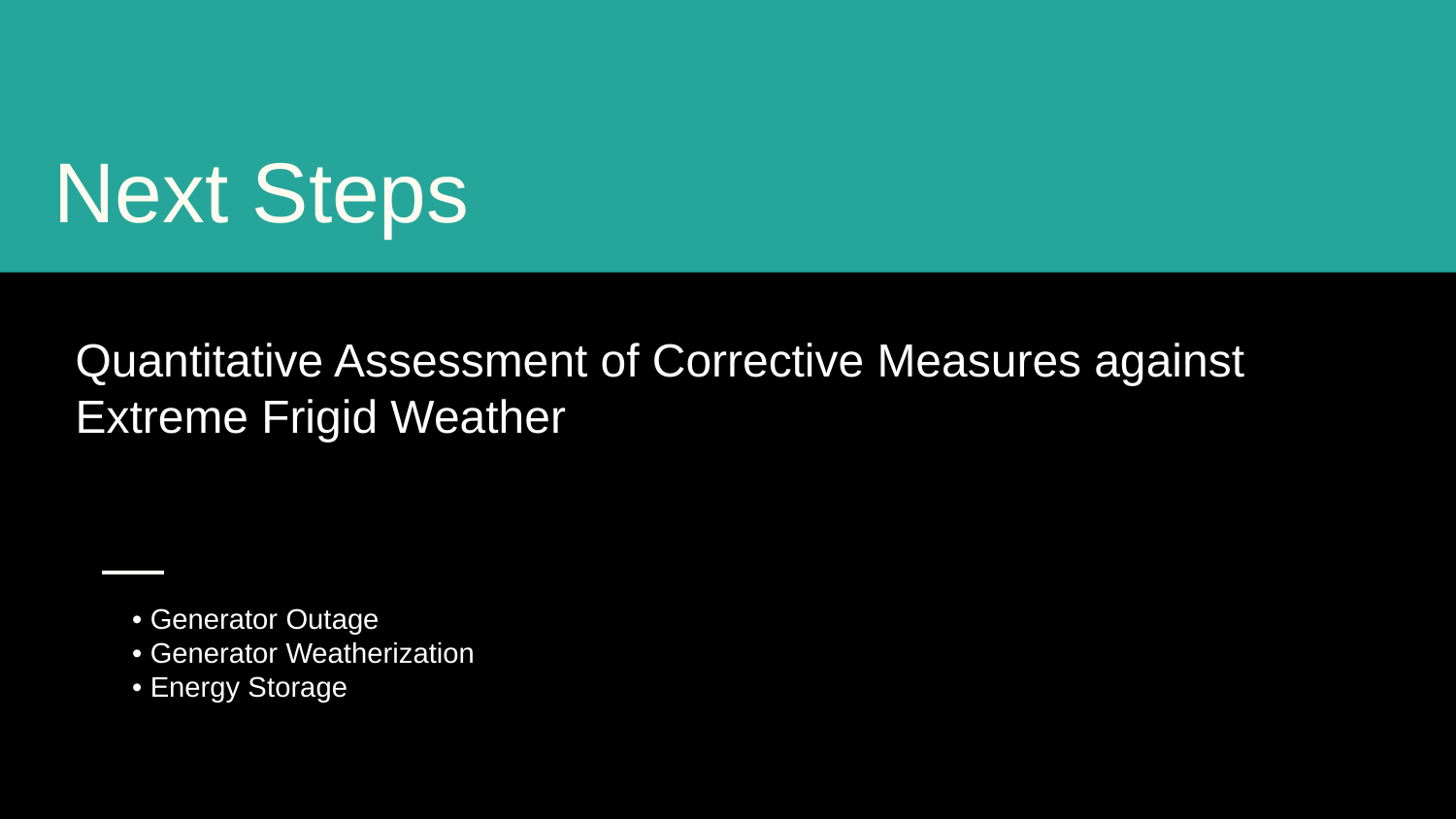

# Next Steps
Quantitative Assessment of Corrective Measures against Extreme Frigid Weather
• Generator Outage
• Generator Weatherization
• Energy Storage